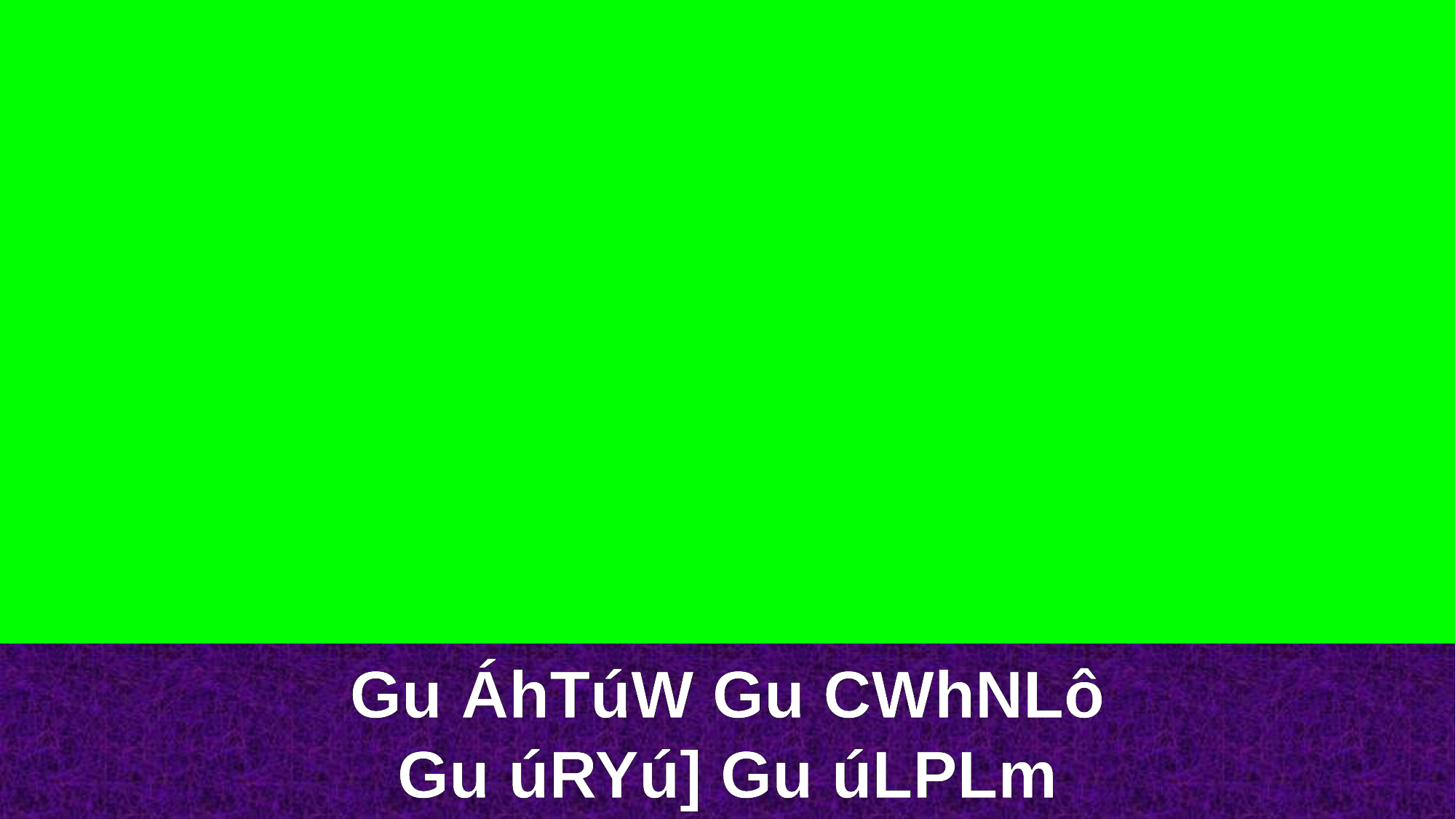

Gu ÁhTúW Gu CWhNLô
Gu úRYú] Gu úLPLm